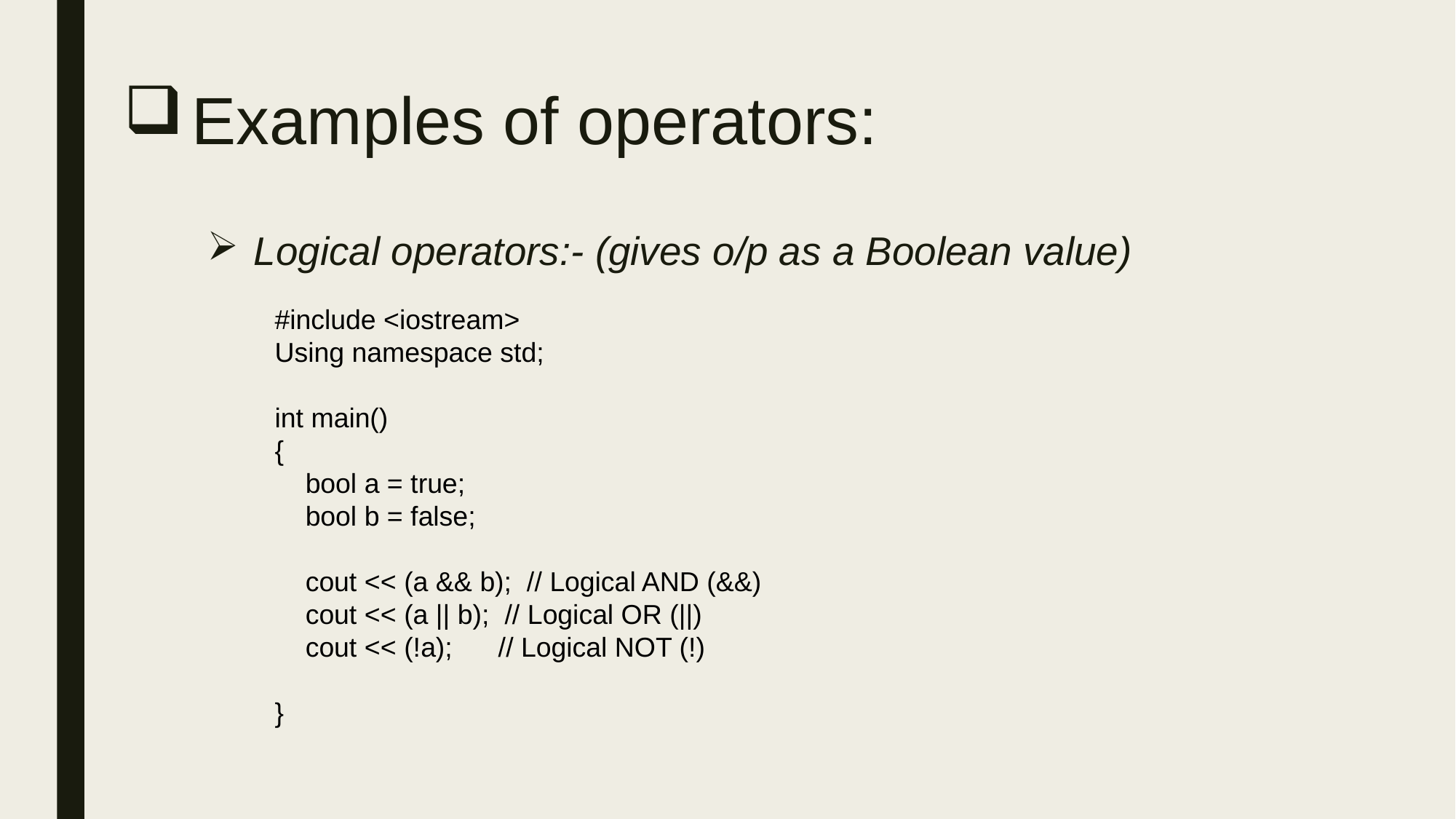

# Examples of operators:

Logical operators:- (gives o/p as a Boolean value)

#include <iostream>
Using namespace std;

int main()
{
    bool a = true;
    bool b = false;

    cout << (a && b);  // Logical AND (&&)
    cout << (a || b);  // Logical OR (||)
    cout << (!a);      // Logical NOT (!)

}